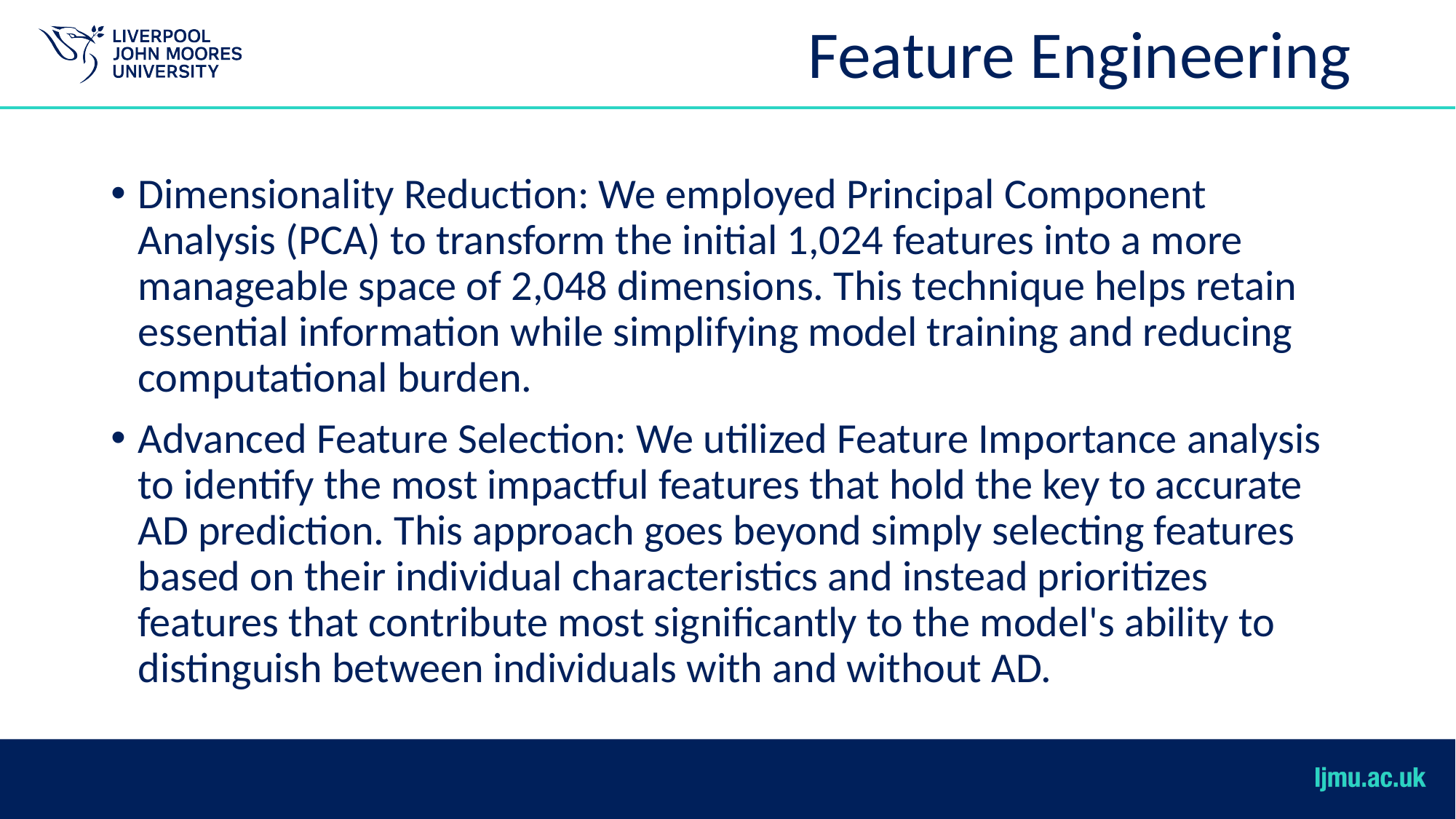

# Feature Engineering
Dimensionality Reduction: We employed Principal Component Analysis (PCA) to transform the initial 1,024 features into a more manageable space of 2,048 dimensions. This technique helps retain essential information while simplifying model training and reducing computational burden.
Advanced Feature Selection: We utilized Feature Importance analysis to identify the most impactful features that hold the key to accurate AD prediction. This approach goes beyond simply selecting features based on their individual characteristics and instead prioritizes features that contribute most significantly to the model's ability to distinguish between individuals with and without AD.